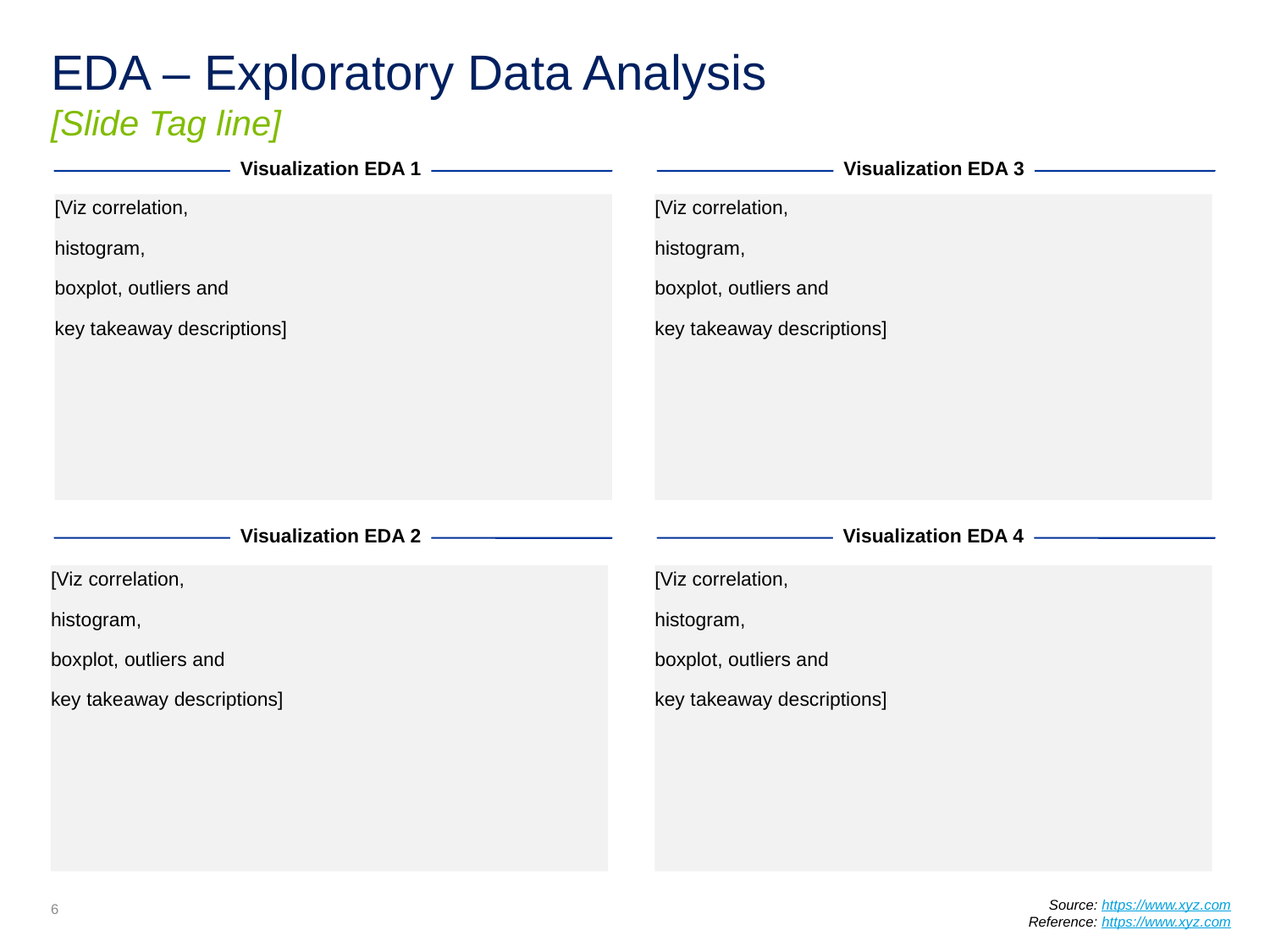

# EDA – Exploratory Data Analysis [Slide Tag line]
Visualization EDA 1

Visualization EDA 3

[Viz correlation,
histogram,
boxplot, outliers and
key takeaway descriptions]

[Viz correlation,
histogram,
boxplot, outliers and
key takeaway descriptions]

Visualization EDA 2

Visualization EDA 4

[Viz correlation,
histogram,
boxplot, outliers and
key takeaway descriptions]

[Viz correlation,
histogram,
boxplot, outliers and
key takeaway descriptions]

Source: https://www.xyz.com
Reference: https://www.xyz.com